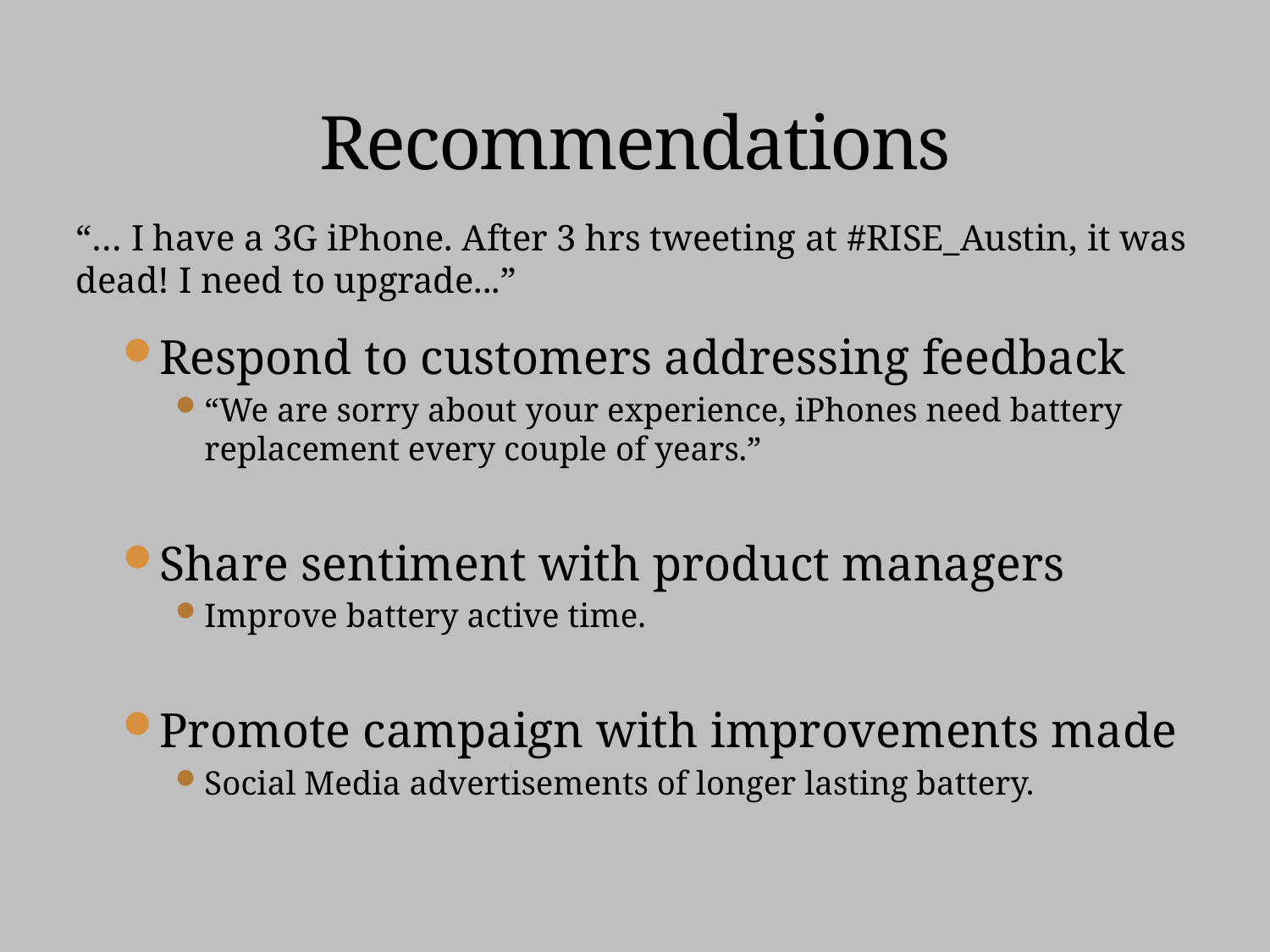

# Recommendations
“… I have a 3G iPhone. After 3 hrs tweeting at #RISE_Austin, it was dead! I need to upgrade...”

Respond to customers addressing feedback
“We are sorry about your experience, iPhones need battery replacement every couple of years.”

Share sentiment with product managers
Improve battery active time.

Promote campaign with improvements made
Social Media advertisements of longer lasting battery.